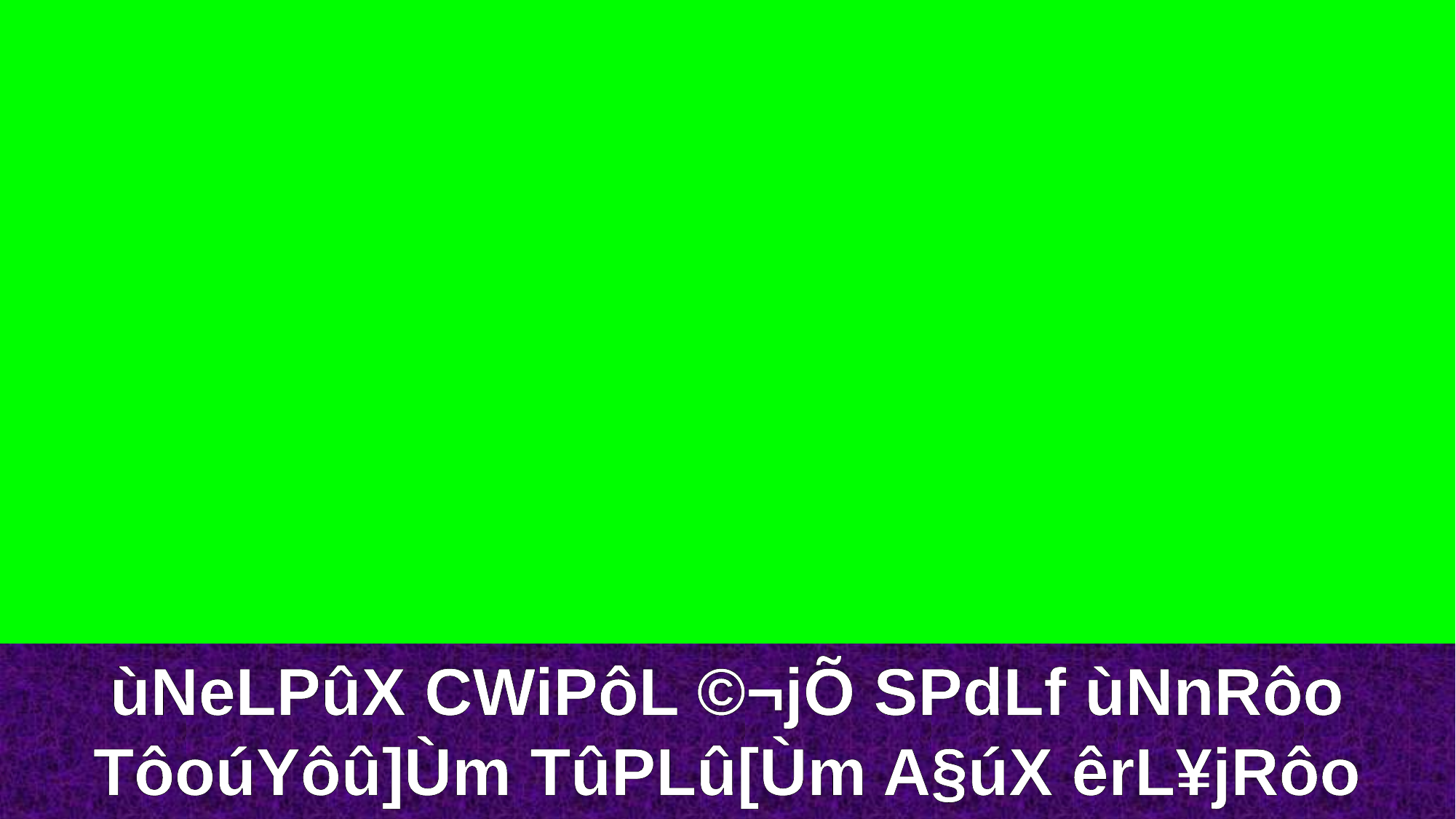

ùNeLPûX CWiPôL ©¬jÕ SPdLf ùNnRôo
TôoúYôû]Ùm TûPLû[Ùm A§úX êrL¥jRôo